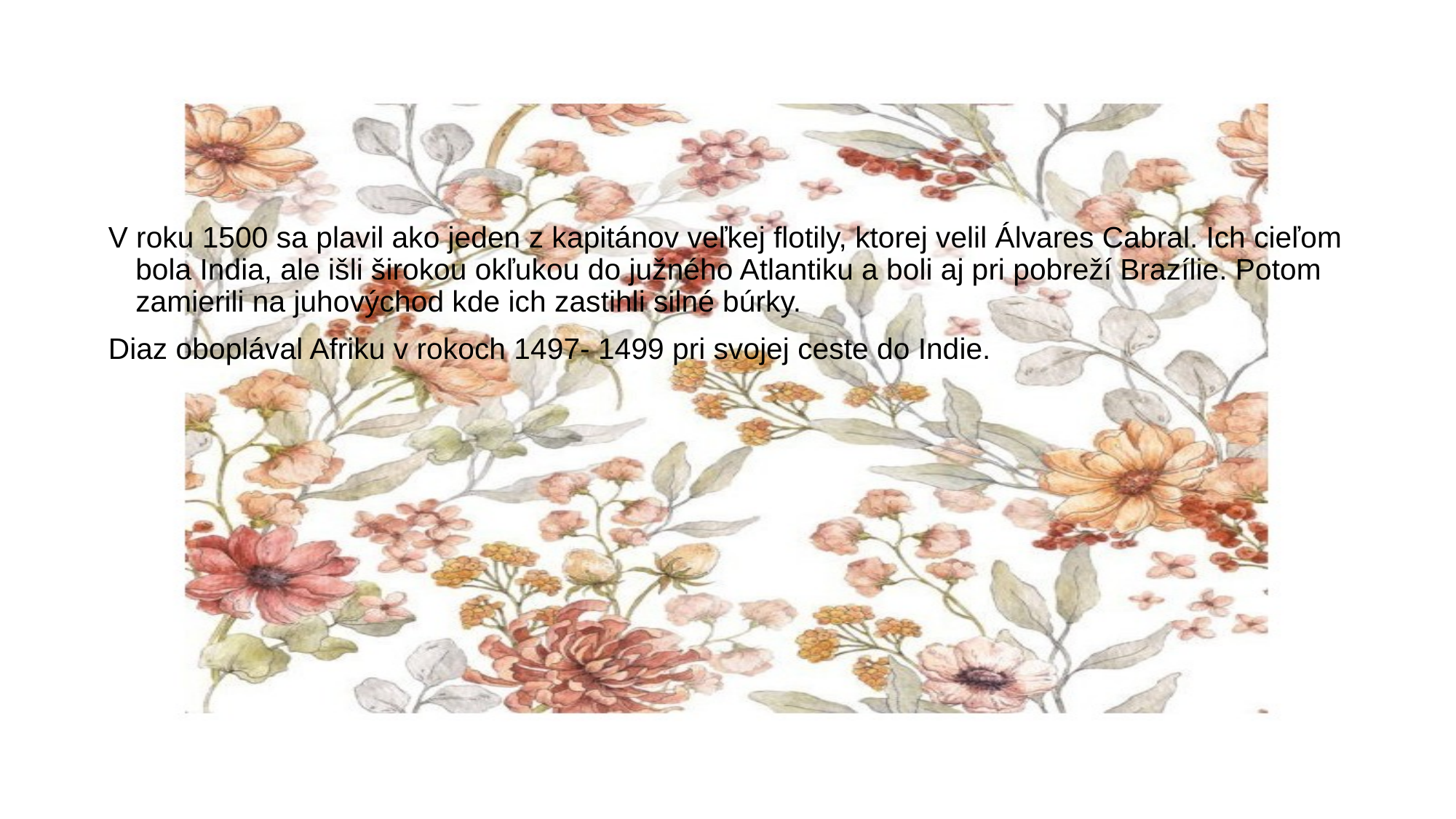

#
V roku 1500 sa plavil ako jeden z kapitánov veľkej flotily, ktorej velil Álvares Cabral. Ich cieľom bola India, ale išli širokou okľukou do južného Atlantiku a boli aj pri pobreží Brazílie. Potom zamierili na juhovýchod kde ich zastihli silné búrky.
Diaz oboplával Afriku v rokoch 1497- 1499 pri svojej ceste do Indie.